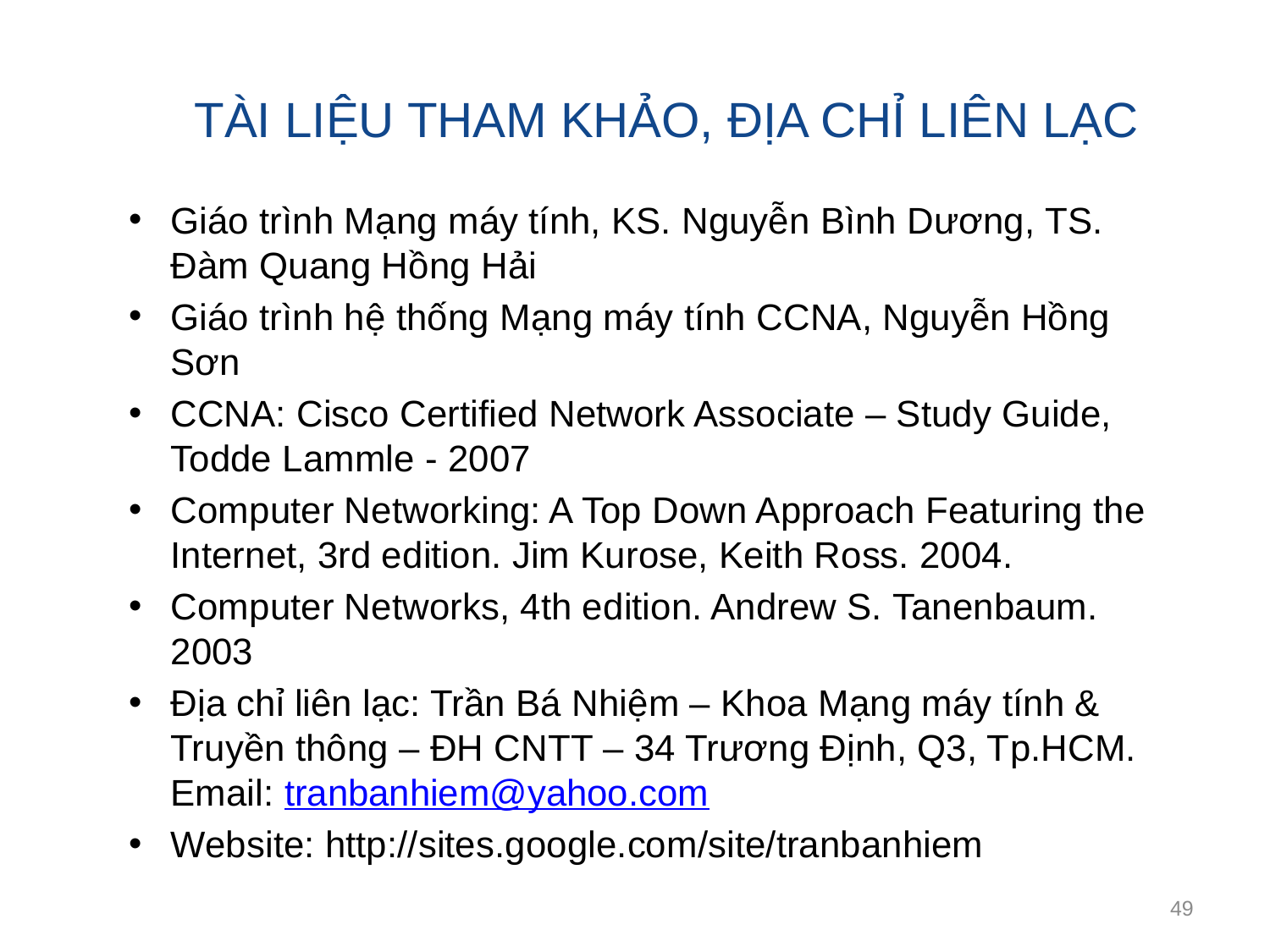

# TÀI LIỆU THAM KHẢO, ĐỊA CHỈ LIÊN LẠC
Giáo trình Mạng máy tính, KS. Nguyễn Bình Dương, TS. Đàm Quang Hồng Hải
Giáo trình hệ thống Mạng máy tính CCNA, Nguyễn Hồng Sơn
CCNA: Cisco Certified Network Associate – Study Guide, Todde Lammle - 2007
Computer Networking: A Top Down Approach Featuring the Internet, 3rd edition. Jim Kurose, Keith Ross. 2004.
Computer Networks, 4th edition. Andrew S. Tanenbaum. 2003
Địa chỉ liên lạc: Trần Bá Nhiệm – Khoa Mạng máy tính & Truyền thông – ĐH CNTT – 34 Trương Định, Q3, Tp.HCM. Email: tranbanhiem@yahoo.com
Website: http://sites.google.com/site/tranbanhiem
49